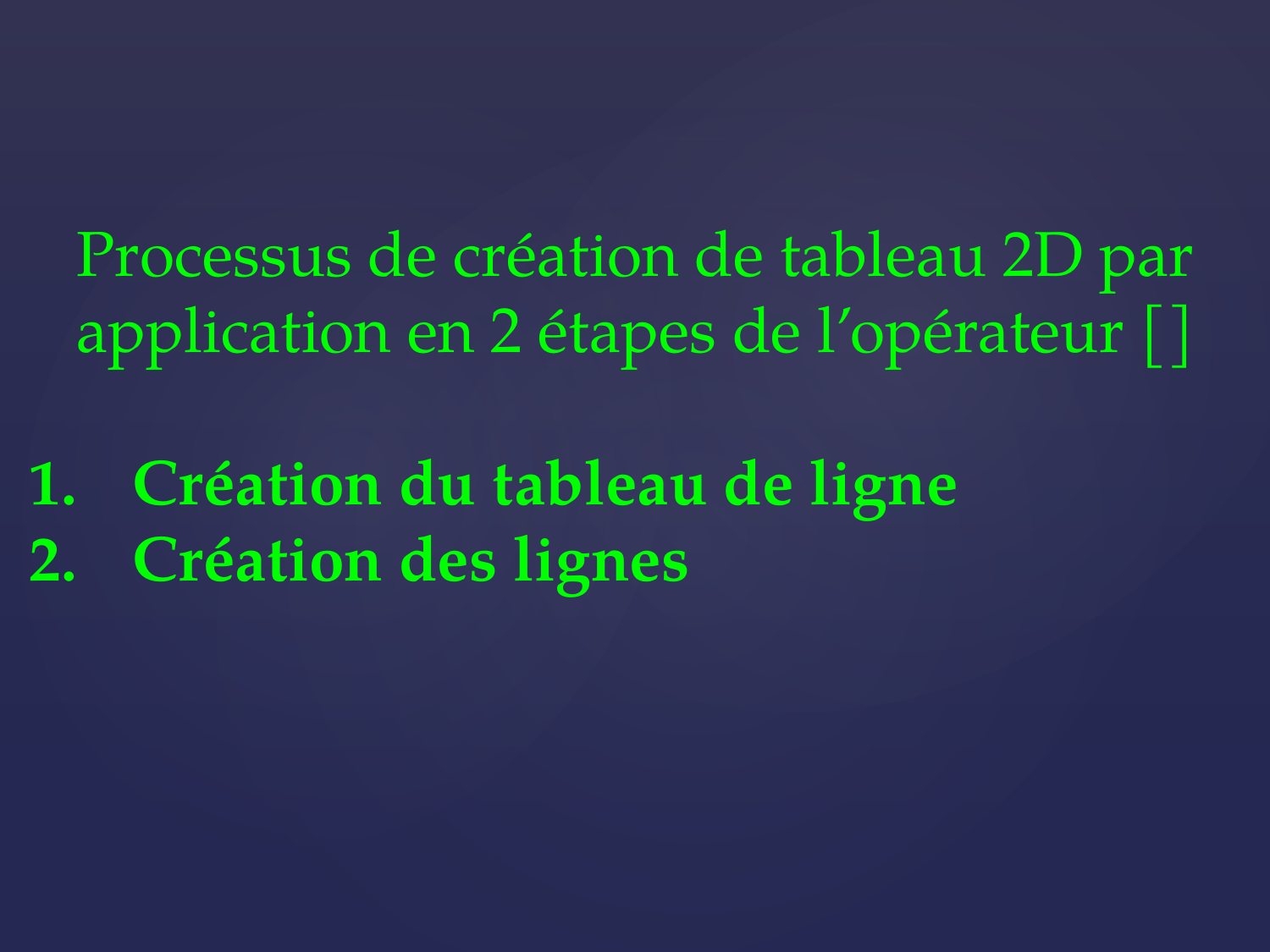

Processus de création de tableau 2D par application en 2 étapes de l’opérateur []

Création du tableau de ligne
Création des lignes